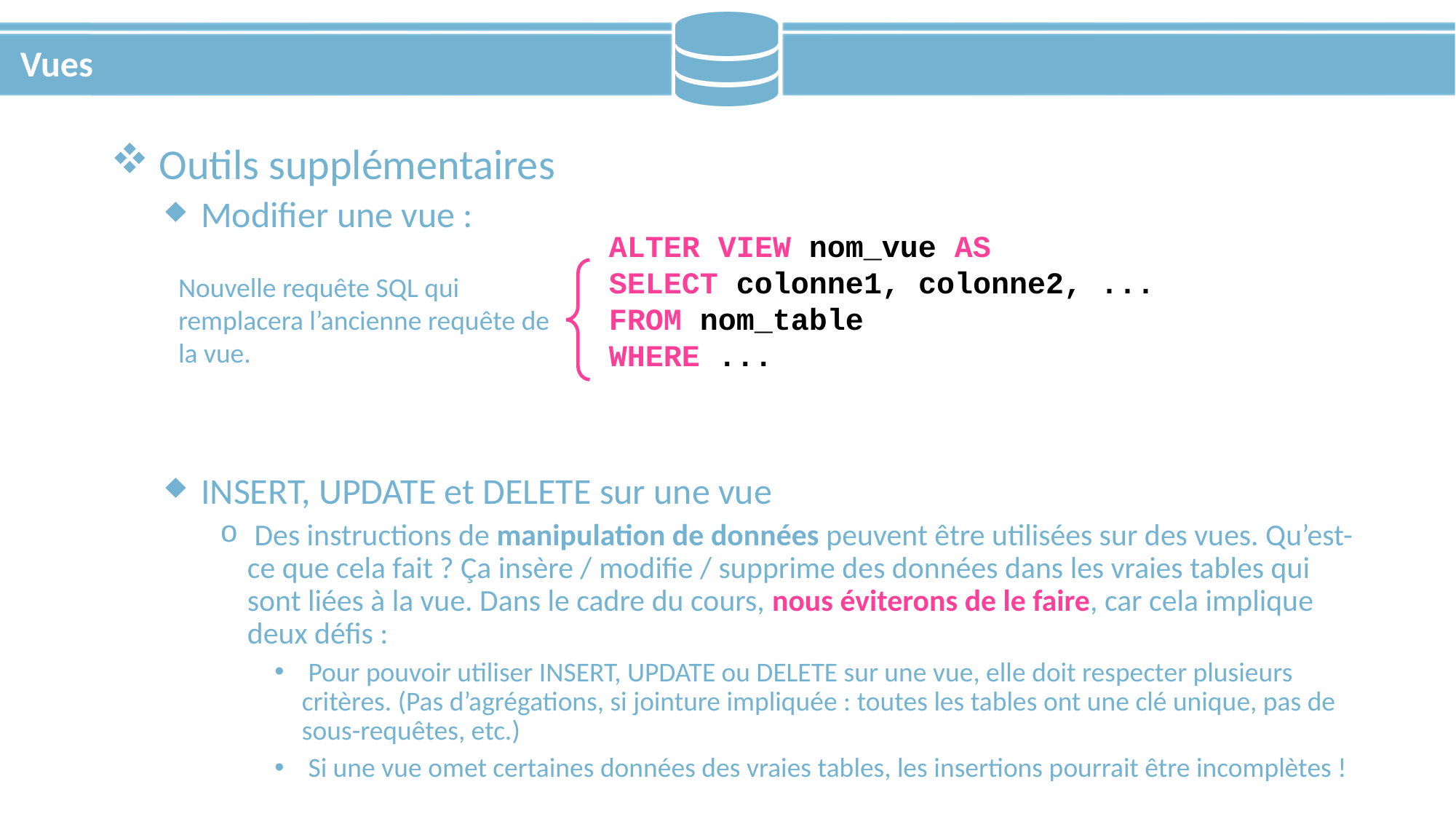

# Vues
 Outils supplémentaires
 Modifier une vue :

 INSERT, UPDATE et DELETE sur une vue
 Des instructions de manipulation de données peuvent être utilisées sur des vues. Qu’est-ce que cela fait ? Ça insère / modifie / supprime des données dans les vraies tables qui sont liées à la vue. Dans le cadre du cours, nous éviterons de le faire, car cela implique deux défis :
 Pour pouvoir utiliser INSERT, UPDATE ou DELETE sur une vue, elle doit respecter plusieurs critères. (Pas d’agrégations, si jointure impliquée : toutes les tables ont une clé unique, pas de sous-requêtes, etc.)
 Si une vue omet certaines données des vraies tables, les insertions pourrait être incomplètes !
ALTER VIEW nom_vue AS
SELECT colonne1, colonne2, ...
FROM nom_table
WHERE ...

Nouvelle requête SQL qui remplacera l’ancienne requête de la vue.